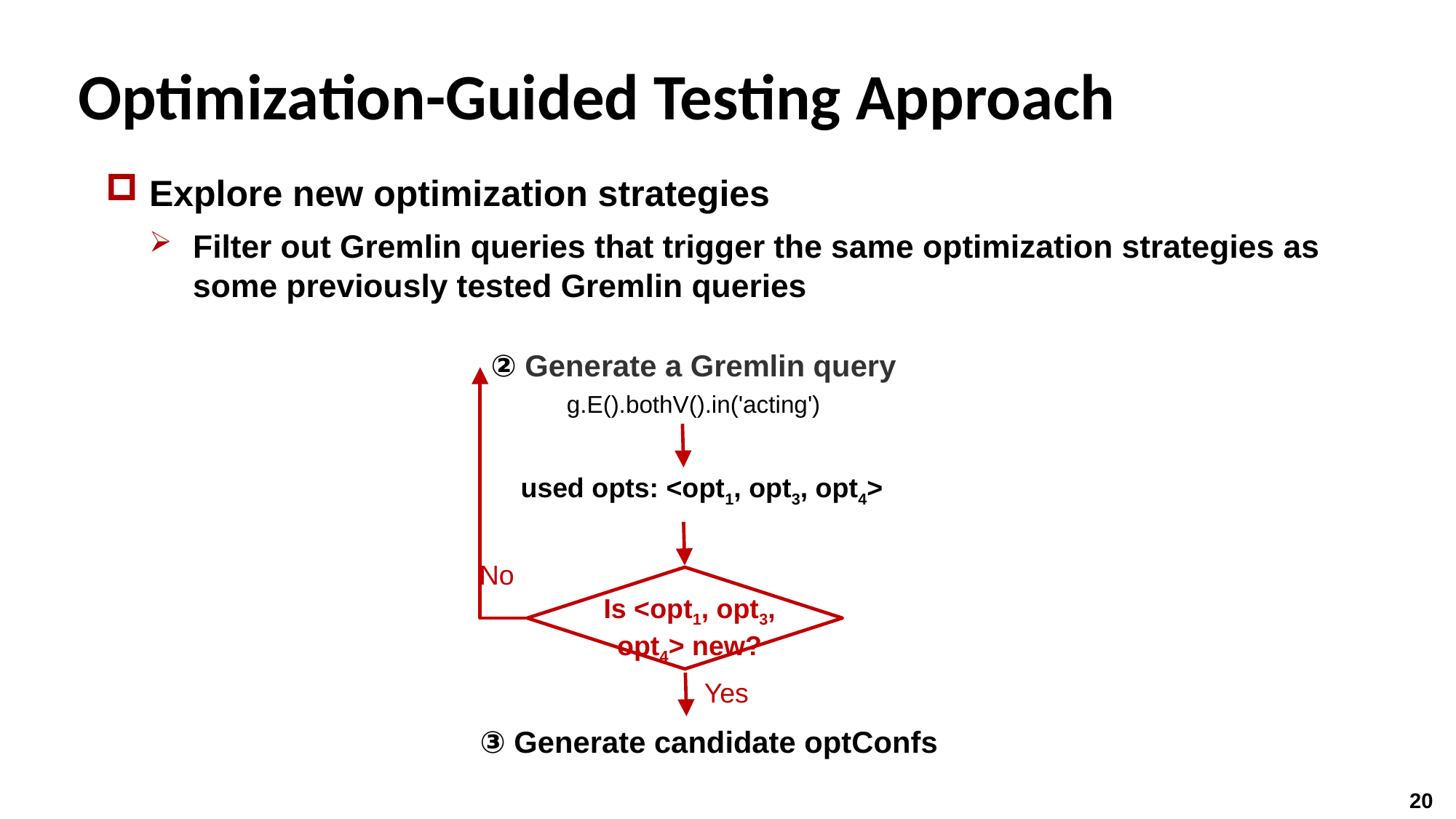

# Optimization-Guided Testing Approach
Explore new optimization strategies
Filter out Gremlin queries that trigger the same optimization strategies as some previously tested Gremlin queries
② Generate a Gremlin query
g.E().bothV().in('acting')
used opts: <opt1, opt3, opt4>
No

Is <opt1, opt3, opt4> new?
Yes
③ Generate candidate optConfs